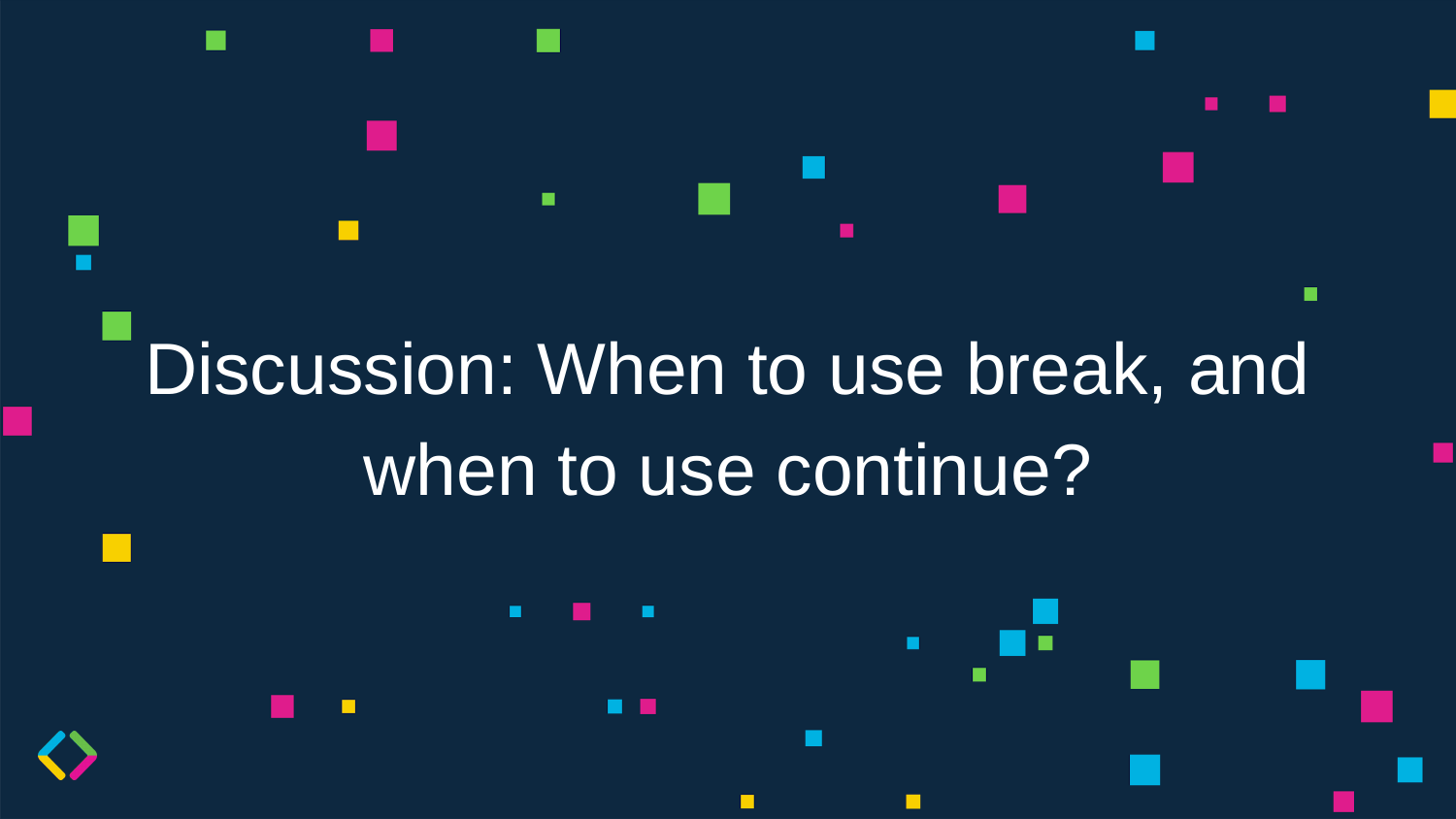

# Discussion: When to use break, and when to use continue?